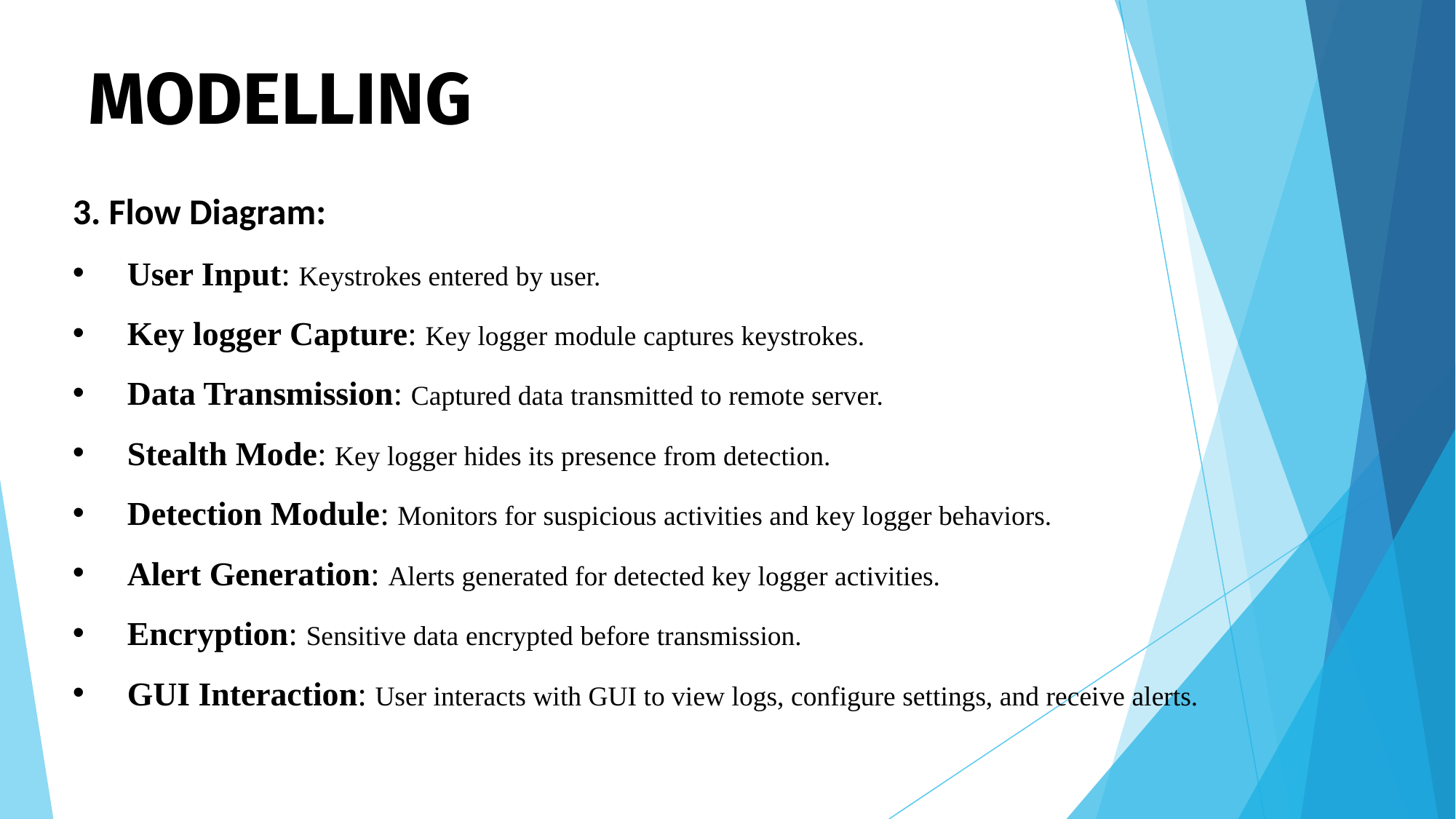

# MODELLING
3. Flow Diagram:
User Input: Keystrokes entered by user.
Key logger Capture: Key logger module captures keystrokes.
Data Transmission: Captured data transmitted to remote server.
Stealth Mode: Key logger hides its presence from detection.
Detection Module: Monitors for suspicious activities and key logger behaviors.
Alert Generation: Alerts generated for detected key logger activities.
Encryption: Sensitive data encrypted before transmission.
GUI Interaction: User interacts with GUI to view logs, configure settings, and receive alerts.